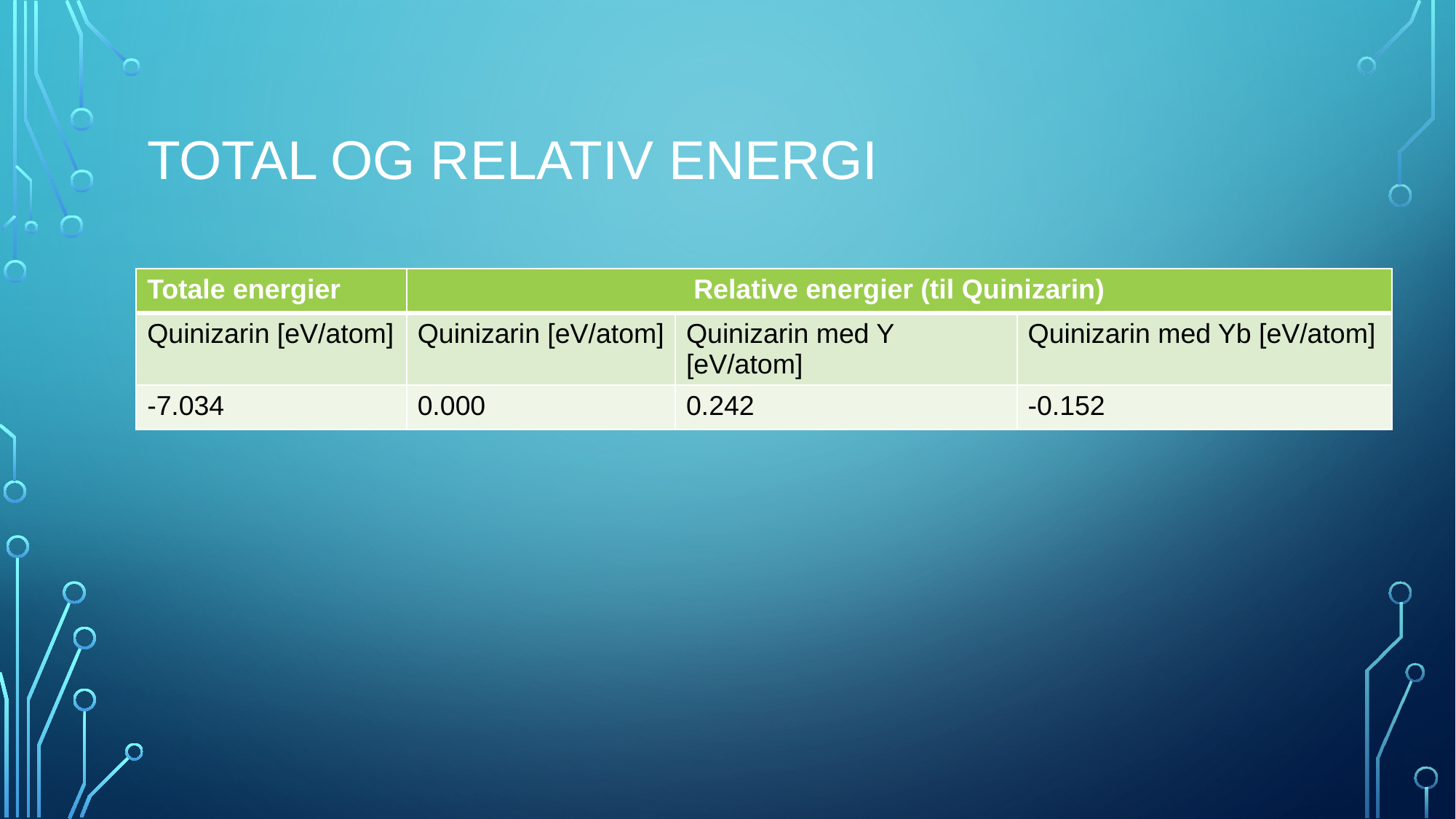

# Total og Relativ energi
| Totale energier | Relative energier (til Quinizarin) |  |  |
| --- | --- | --- | --- |
| Quinizarin [eV/atom] | Quinizarin [eV/atom] | Quinizarin med Y [eV/atom] | Quinizarin med Yb [eV/atom] |
| -7.034 | 0.000 | 0.242 | -0.152 |